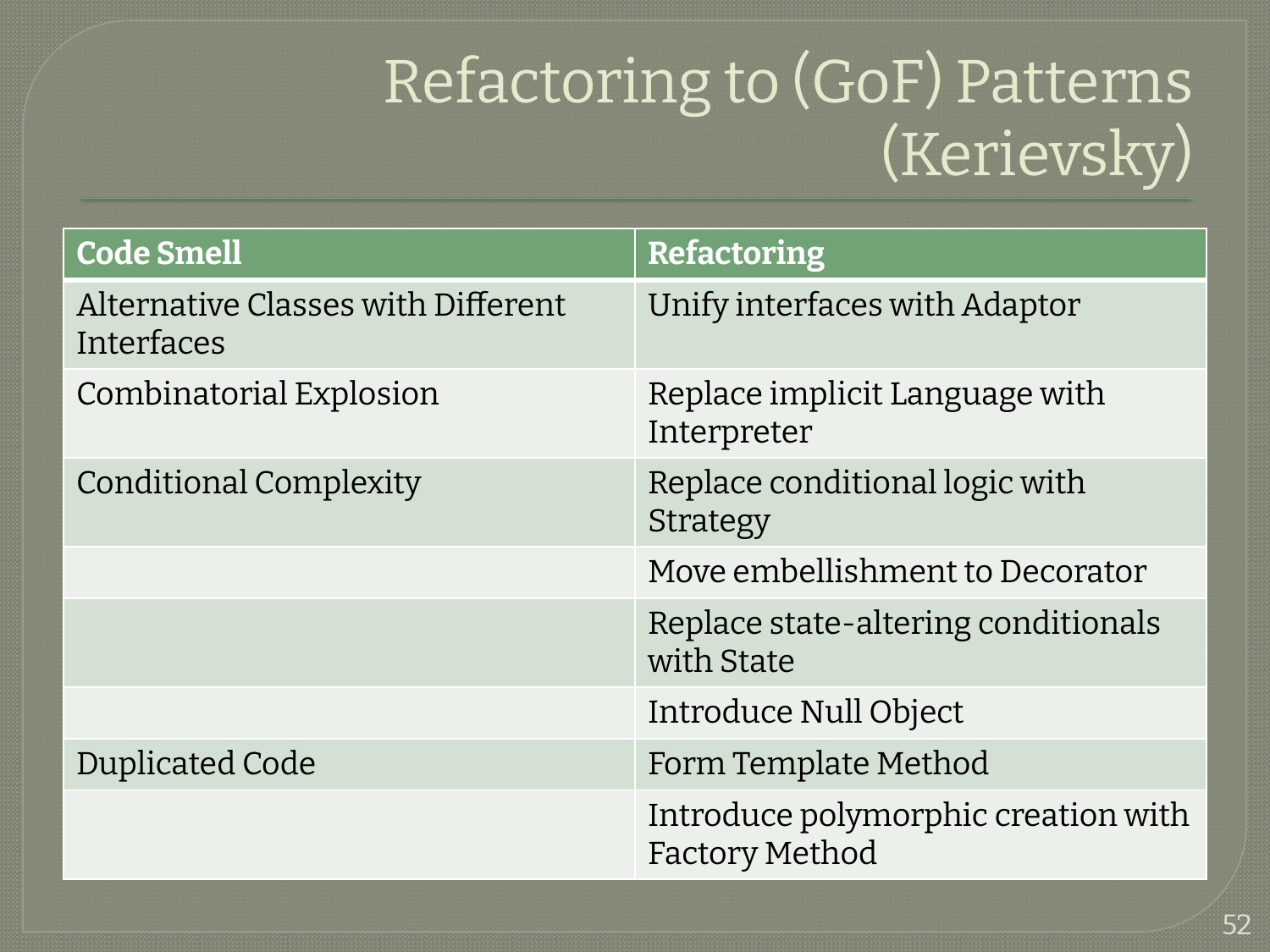

# Refactoring to (GoF) Patterns (Kerievsky)
| Code Smell | Refactoring |
| --- | --- |
| Alternative Classes with Different Interfaces | Unify interfaces with Adaptor |
| Combinatorial Explosion | Replace implicit Language with Interpreter |
| Conditional Complexity | Replace conditional logic with Strategy |
|  | Move embellishment to Decorator |
|  | Replace state-altering conditionals with State |
|  | Introduce Null Object |
| Duplicated Code | Form Template Method |
|  | Introduce polymorphic creation with Factory Method |
52